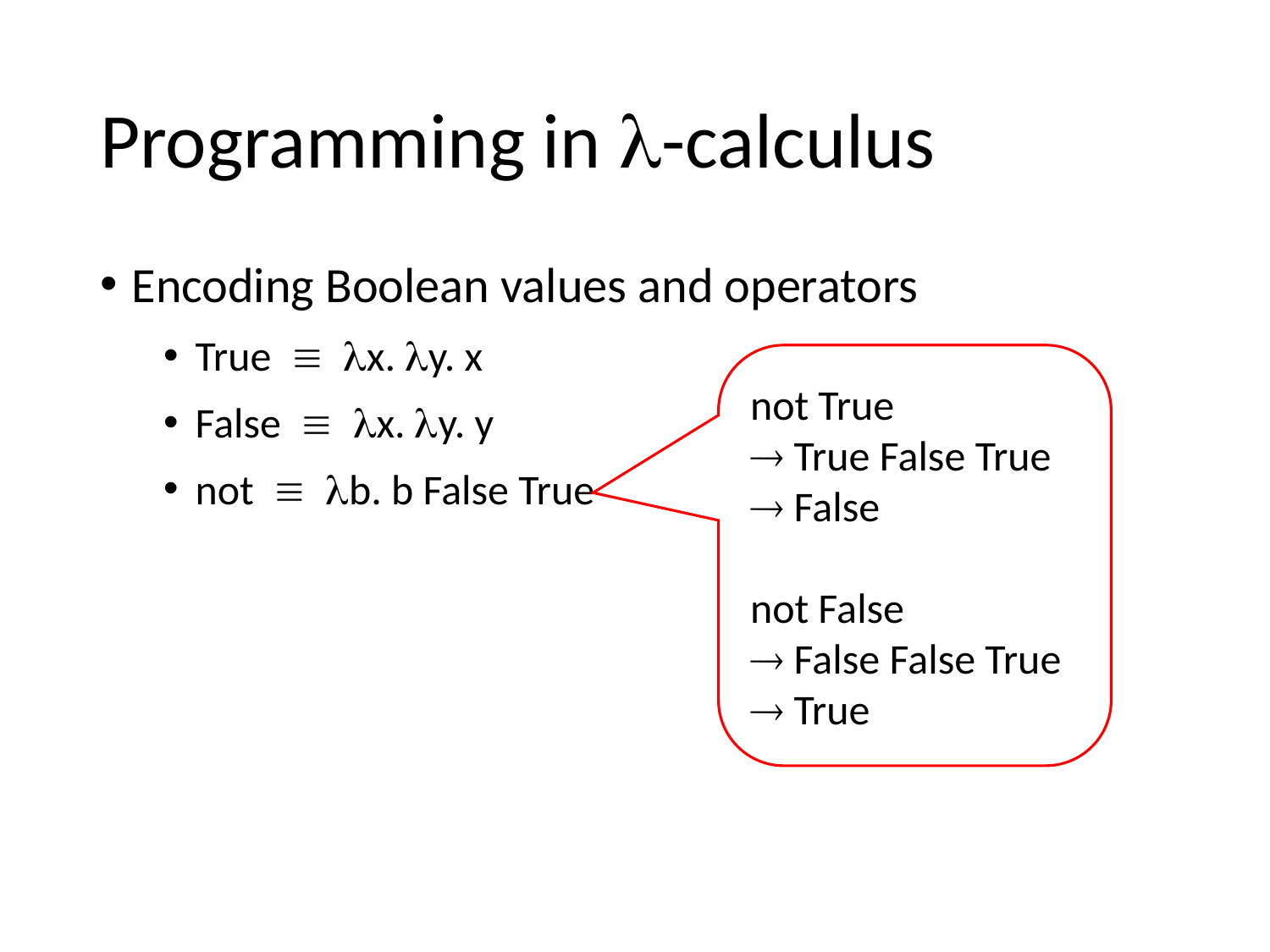

# Programming in λ-calculus
Encoding Boolean values and operators
True  ≡  λx. λy. x
False  ≡  λx. λy. y
not  ≡  λb. b False True

not True
→ True False True
→ False

not False
→ False False True
→ True